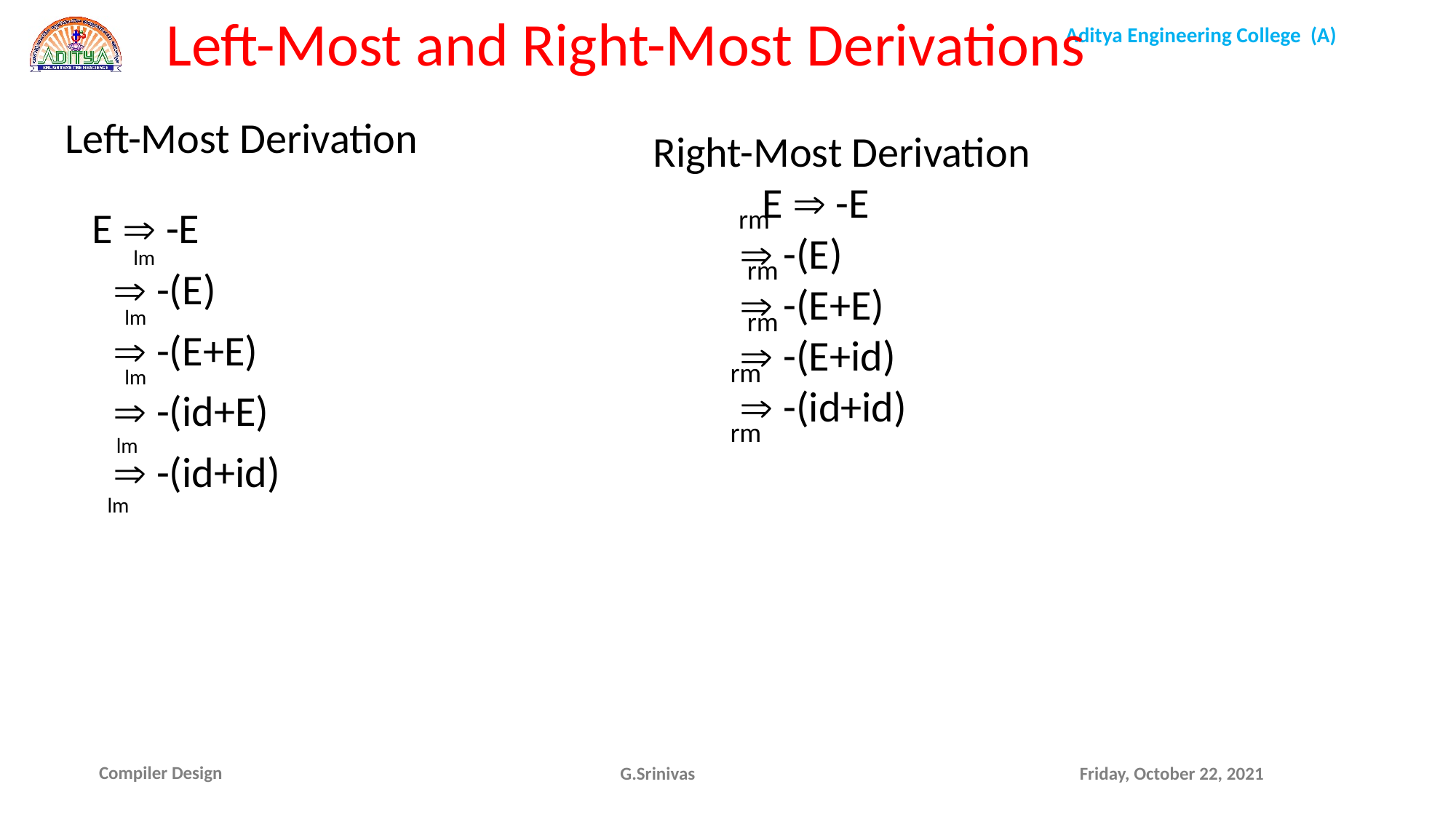

Left-Most and Right-Most Derivations
Left-Most Derivation

	E ⇒ -E
     ⇒ -(E)
     ⇒ -(E+E)
     ⇒ -(id+E)
     ⇒ -(id+id)

Right-Most Derivation
	E ⇒ -E
         ⇒ -(E)
         ⇒ -(E+E)
         ⇒ -(E+id)
         ⇒ -(id+id)
rm
lm
rm
lm
rm
rm
lm
rm
lm
lm
G.Srinivas
Friday, October 22, 2021